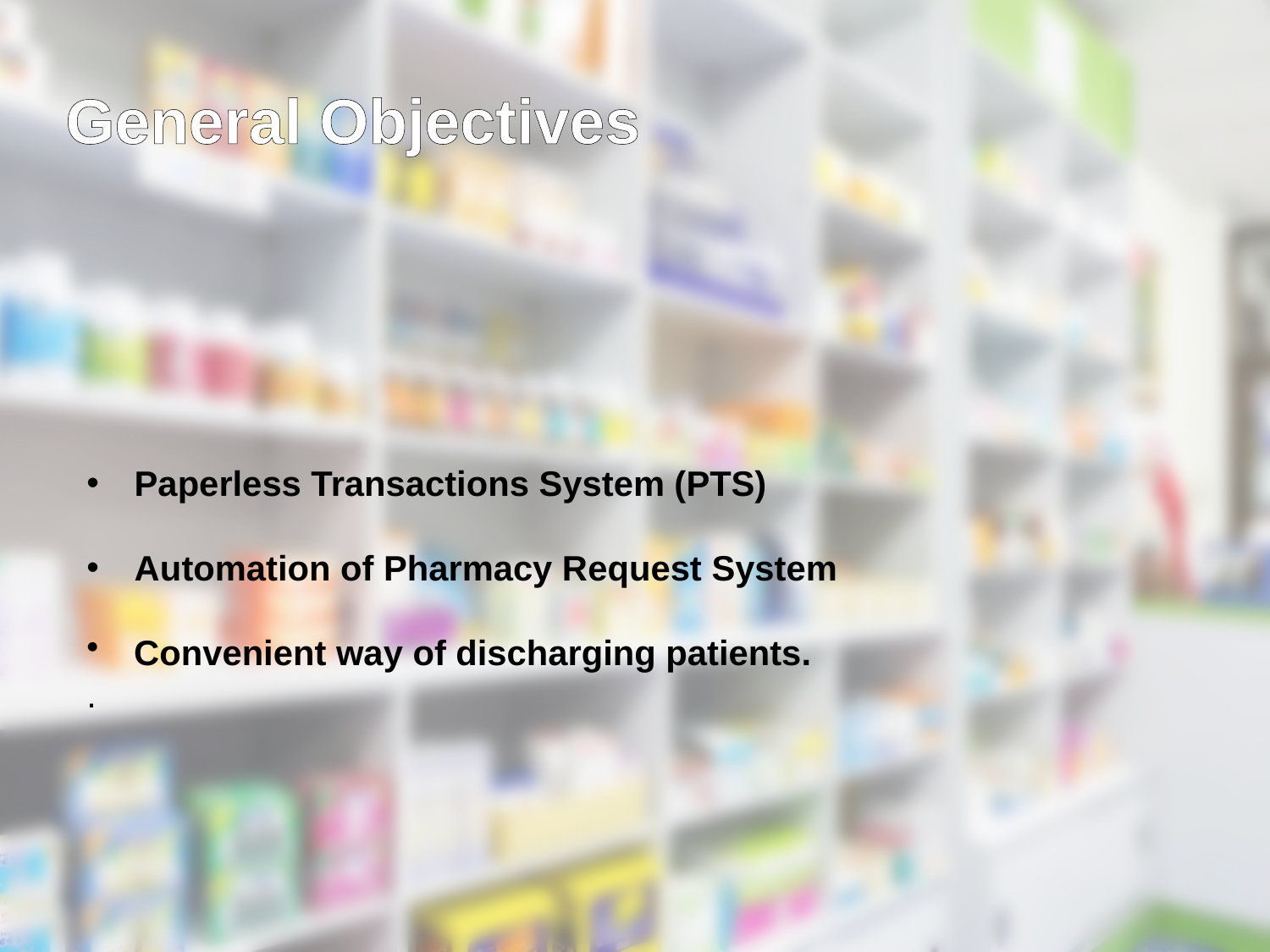

General Objectives
Paperless Transactions System (PTS)

Automation of Pharmacy Request System

Convenient way of discharging patients.
.